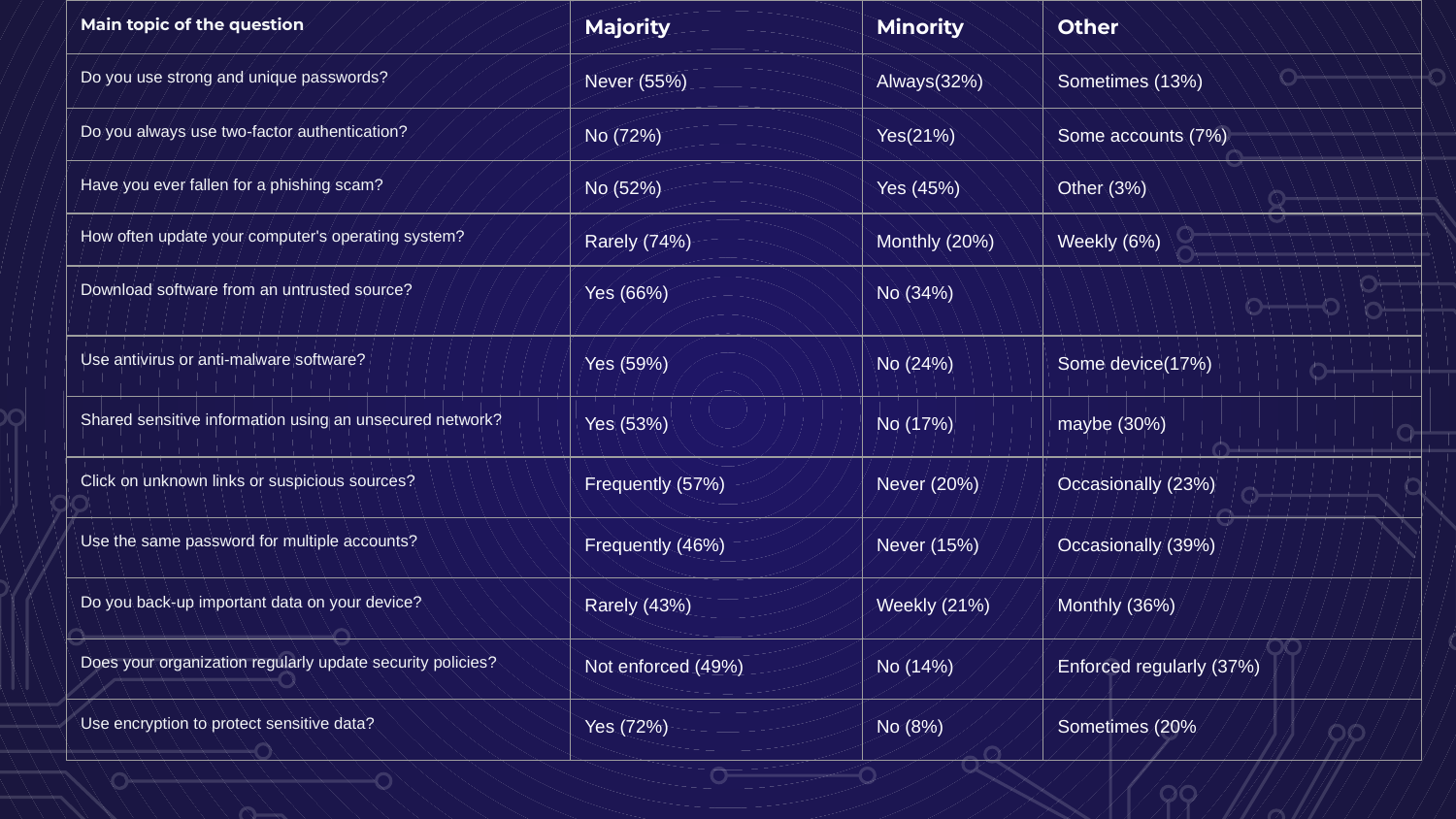

| Main topic of the question | Majority | Minority | Other |
| --- | --- | --- | --- |
| Do you use strong and unique passwords? | Never (55%) | Always(32%) | Sometimes (13%) |
| Do you always use two-factor authentication? | No (72%) | Yes(21%) | Some accounts (7%) |
| Have you ever fallen for a phishing scam? | No (52%) | Yes (45%) | Other (3%) |
| How often update your computer's operating system? | Rarely (74%) | Monthly (20%) | Weekly (6%) |
| Download software from an untrusted source? | Yes (66%) | No (34%) |  |
| Use antivirus or anti-malware software? | Yes (59%) | No (24%) | Some device(17%) |
| Shared sensitive information using an unsecured network? | Yes (53%) | No (17%) | maybe (30%) |
| Click on unknown links or suspicious sources? | Frequently (57%) | Never (20%) | Occasionally (23%) |
| Use the same password for multiple accounts? | Frequently (46%) | Never (15%) | Occasionally (39%) |
| Do you back-up important data on your device? | Rarely (43%) | Weekly (21%) | Monthly (36%) |
| Does your organization regularly update security policies? | Not enforced (49%) | No (14%) | Enforced regularly (37%) |
| Use encryption to protect sensitive data? | Yes (72%) | No (8%) | Sometimes (20% |